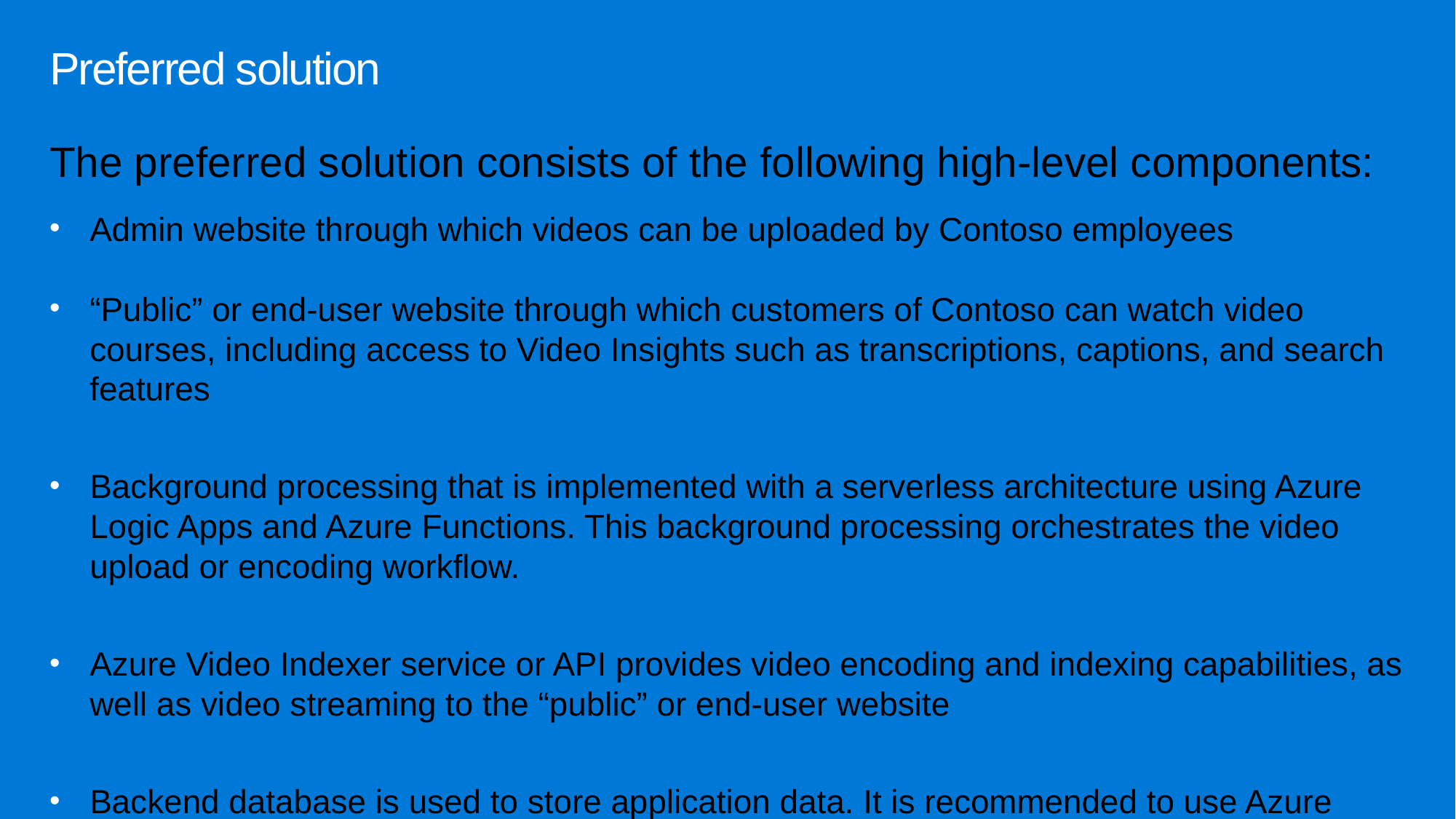

# Preferred solution
The preferred solution consists of the following high-level components:

Admin website through which videos can be uploaded by Contoso employees

“Public” or end-user website through which customers of Contoso can watch video courses, including access to Video Insights such as transcriptions, captions, and search features

Background processing that is implemented with a serverless architecture using Azure Logic Apps and Azure Functions. This background processing orchestrates the video upload or encoding workflow.

Azure Video Indexer service or API provides video encoding and indexing capabilities, as well as video streaming to the “public” or end-user website

Backend database is used to store application data. It is recommended to use Azure Cosmos DB for higher scalability, but Azure SQL Database could also be implemented.